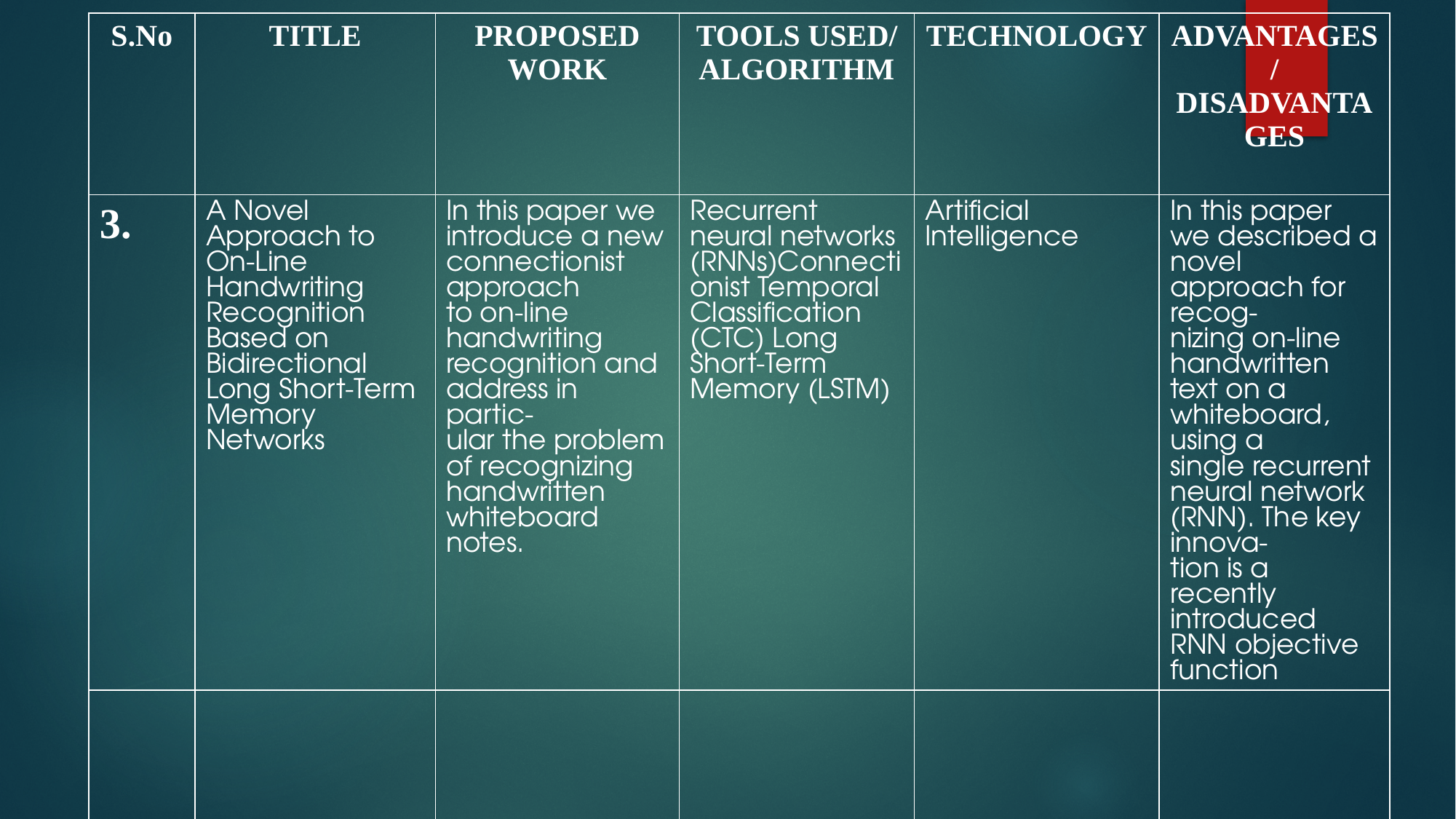

| S.No | TITLE | PROPOSED WORK | TOOLS USED/ ALGORITHM | TECHNOLOGY | ADVANTAGES/ DISADVANTAGES |
| --- | --- | --- | --- | --- | --- |
| 3. | A Novel Approach to On-Line Handwriting Recognition Based on Bidirectional Long Short-Term Memory Networks | In this paper we introduce a new connectionist approach to on-line handwriting recognition and address in partic- ular the problem of recognizing handwritten whiteboard notes. | Recurrent neural networks (RNNs)Connectionist Temporal Classification (CTC) Long Short-Term Memory (LSTM) | Artificial Intelligence | In this paper we described a novel approach for recog- nizing on-line handwritten text on a whiteboard, using a single recurrent neural network (RNN). The key innova- tion is a recently introduced RNN objective function |
|  |  |  |  |  |  |